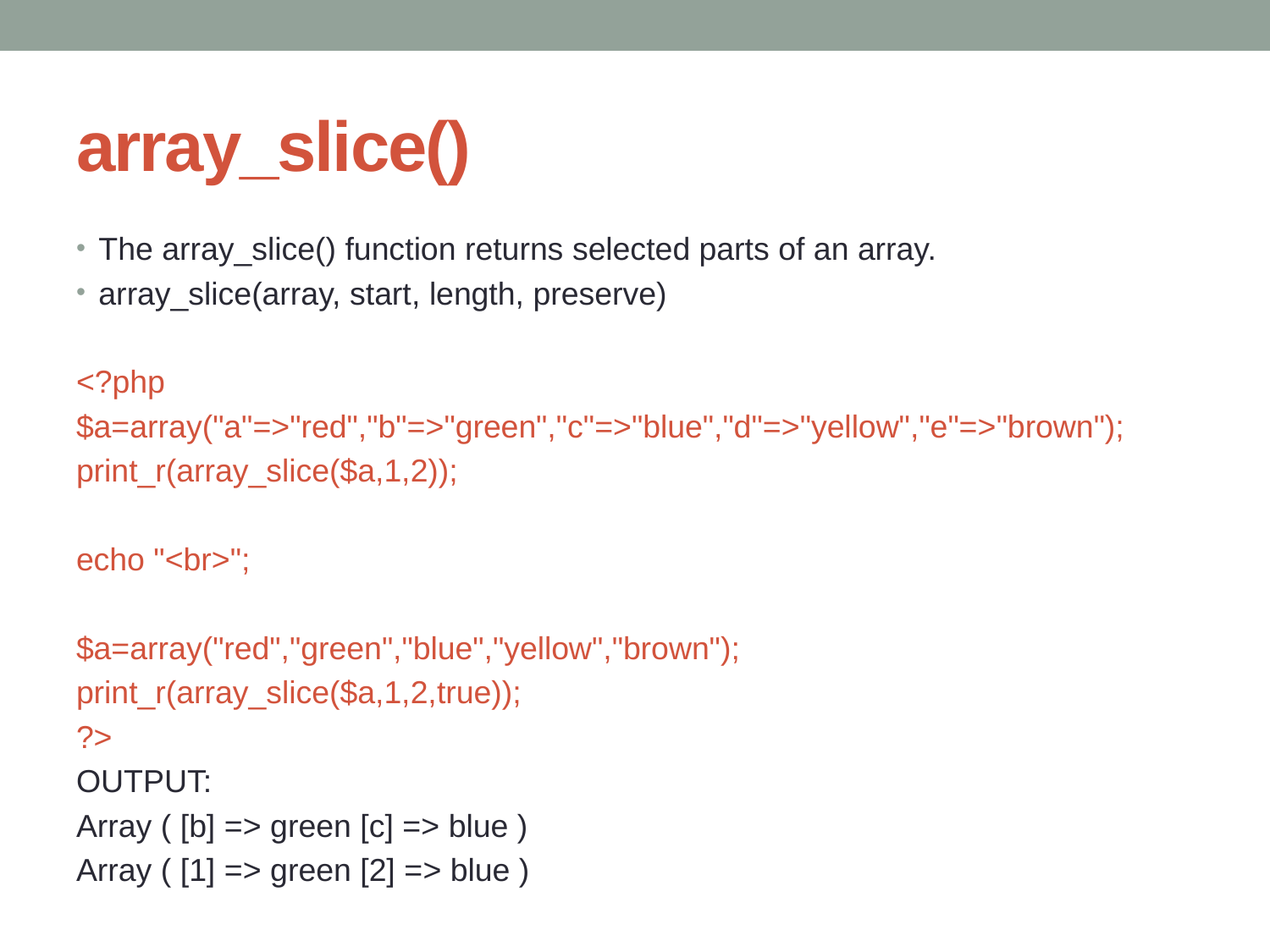

# array_slice()
The array_slice() function returns selected parts of an array.
array_slice(array, start, length, preserve)

<?php
$a=array("a"=>"red","b"=>"green","c"=>"blue","d"=>"yellow","e"=>"brown");
print_r(array_slice($a,1,2));

echo "<br>";

$a=array("red","green","blue","yellow","brown");
print_r(array_slice($a,1,2,true));
?>
OUTPUT:
Array ( [b] => green [c] => blue )
Array ( [1] => green [2] => blue )